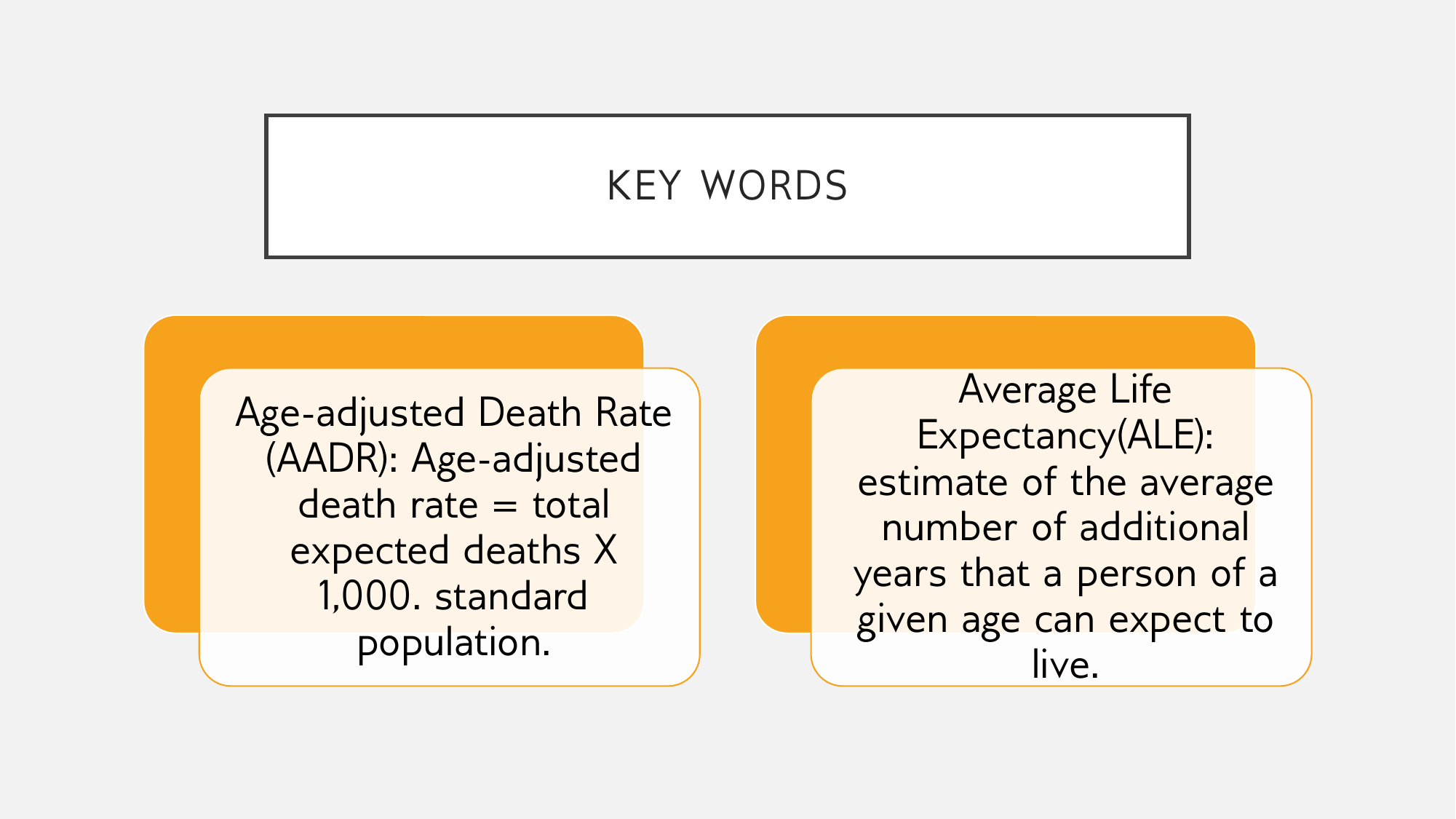

# Key words
Age-adjusted Death Rate (AADR): Age-adjusted death rate = total expected deaths X 1,000. standard population.
Average Life Expectancy(ALE): estimate of the average number of additional years that a person of a given age can expect to live.